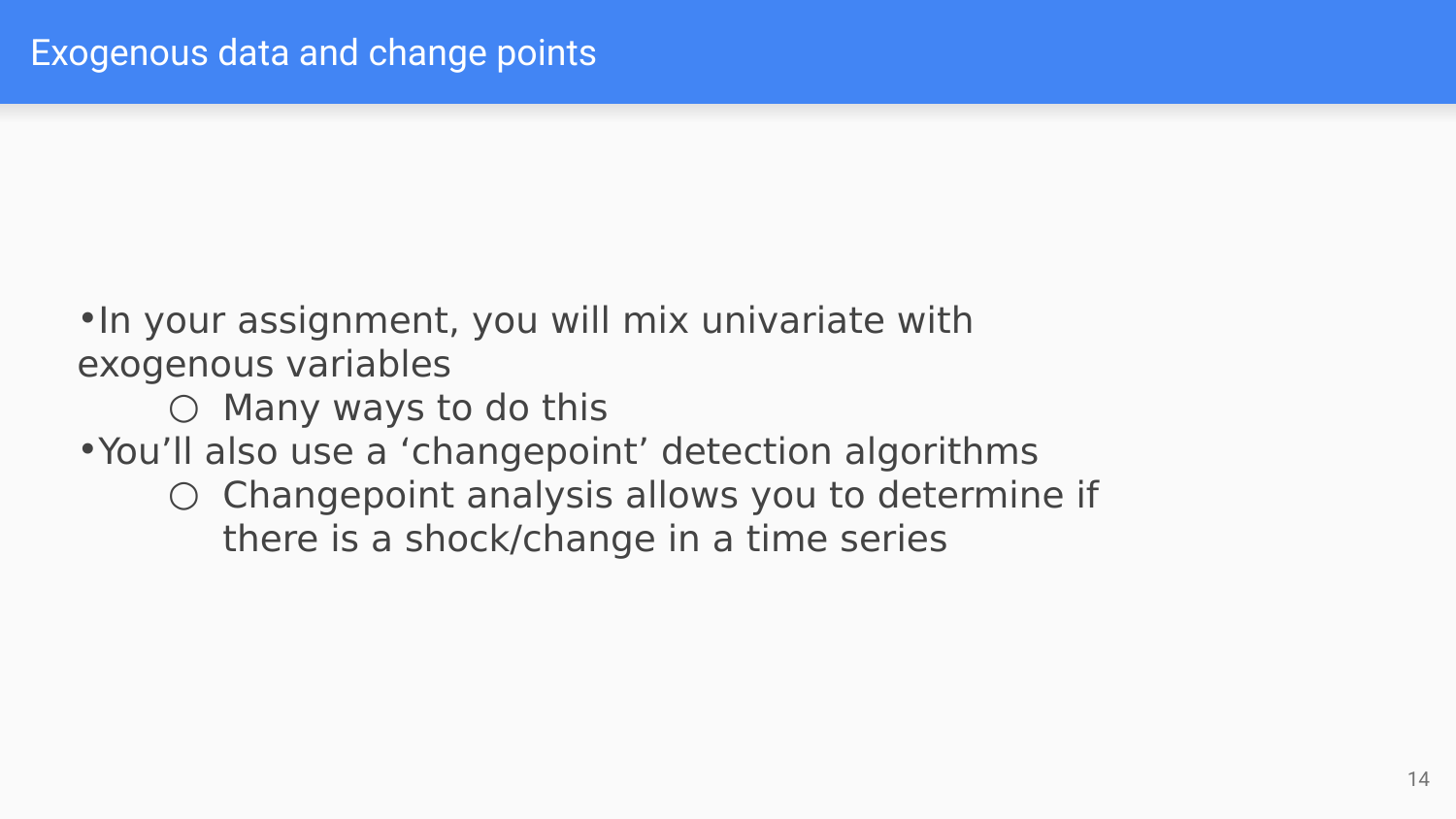

# Exogenous data and change points
In your assignment, you will mix univariate with exogenous variables
Many ways to do this
You’ll also use a ‘changepoint’ detection algorithms
Changepoint analysis allows you to determine if there is a shock/change in a time series

14